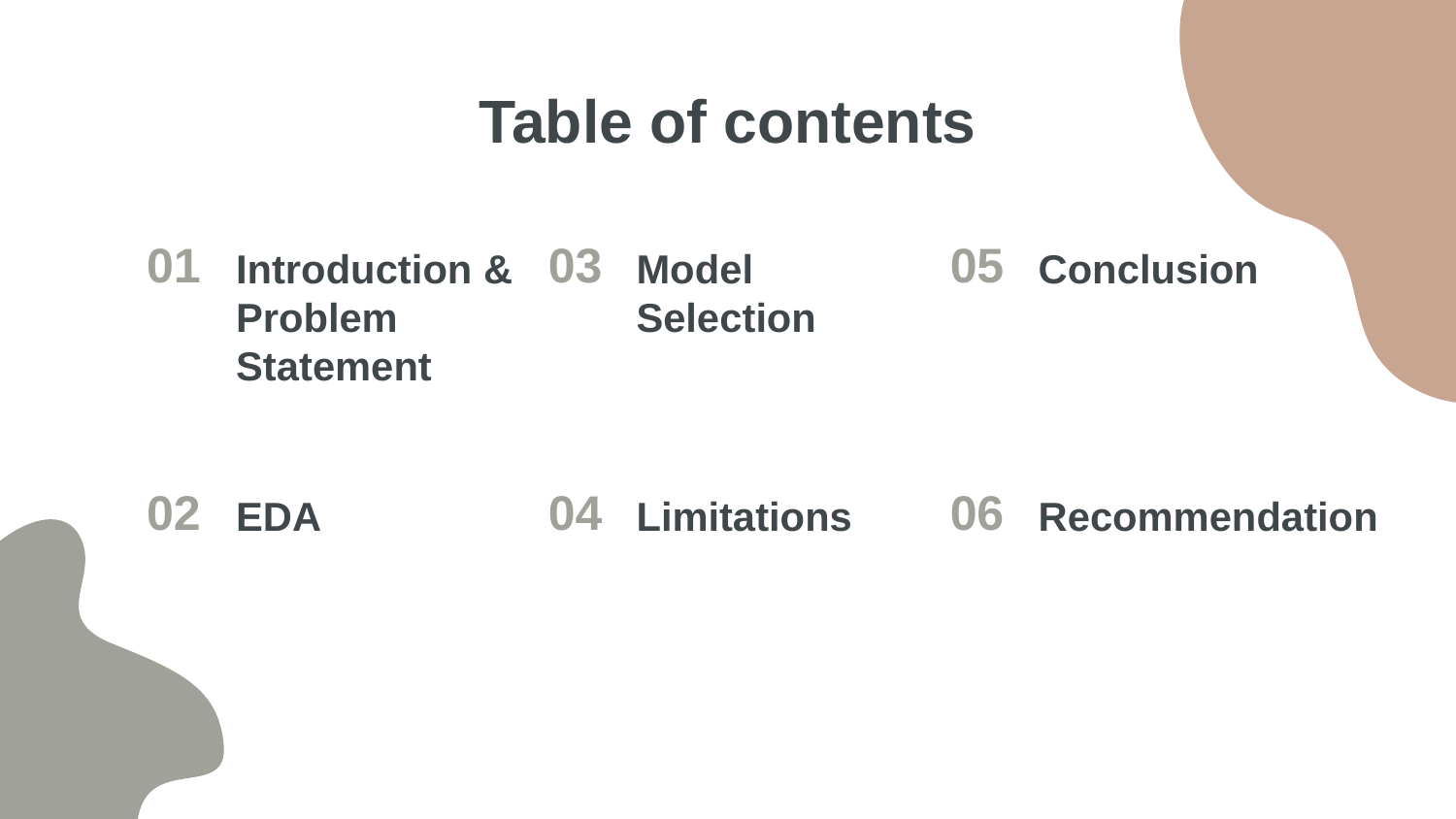

# Table of contents
01
Introduction & Problem Statement
03
Model Selection
05
Conclusion
Recommendation
02
04
06
EDA
Limitations